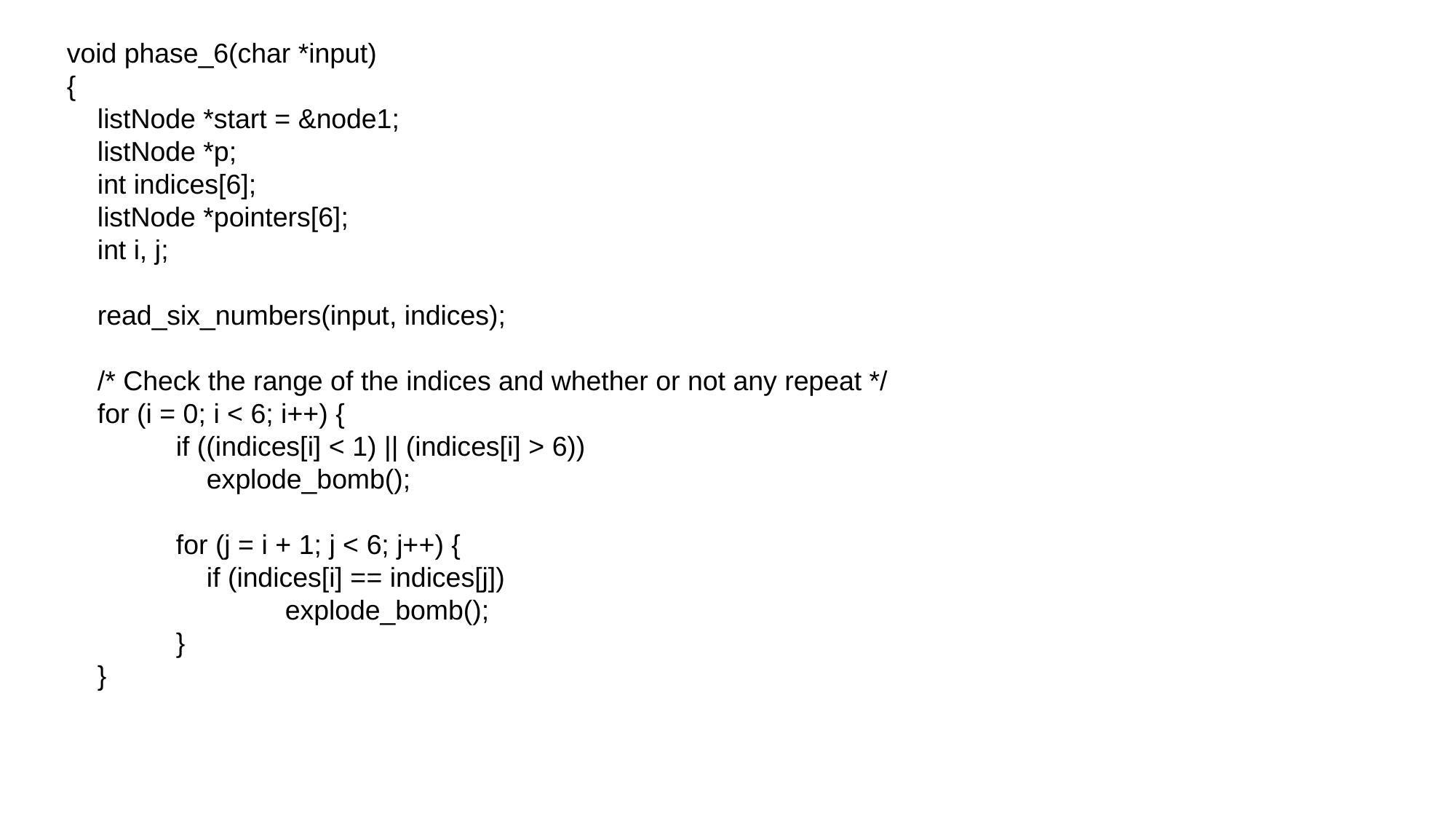

void phase_6(char *input)
{
    listNode *start = &node1;
    listNode *p;
    int indices[6];
    listNode *pointers[6];
    int i, j;

    read_six_numbers(input, indices);

    /* Check the range of the indices and whether or not any repeat */
    for (i = 0; i < 6; i++) {
	if ((indices[i] < 1) || (indices[i] > 6))
	    explode_bomb();

	for (j = i + 1; j < 6; j++) {
	    if (indices[i] == indices[j])
		explode_bomb();
	}
    }